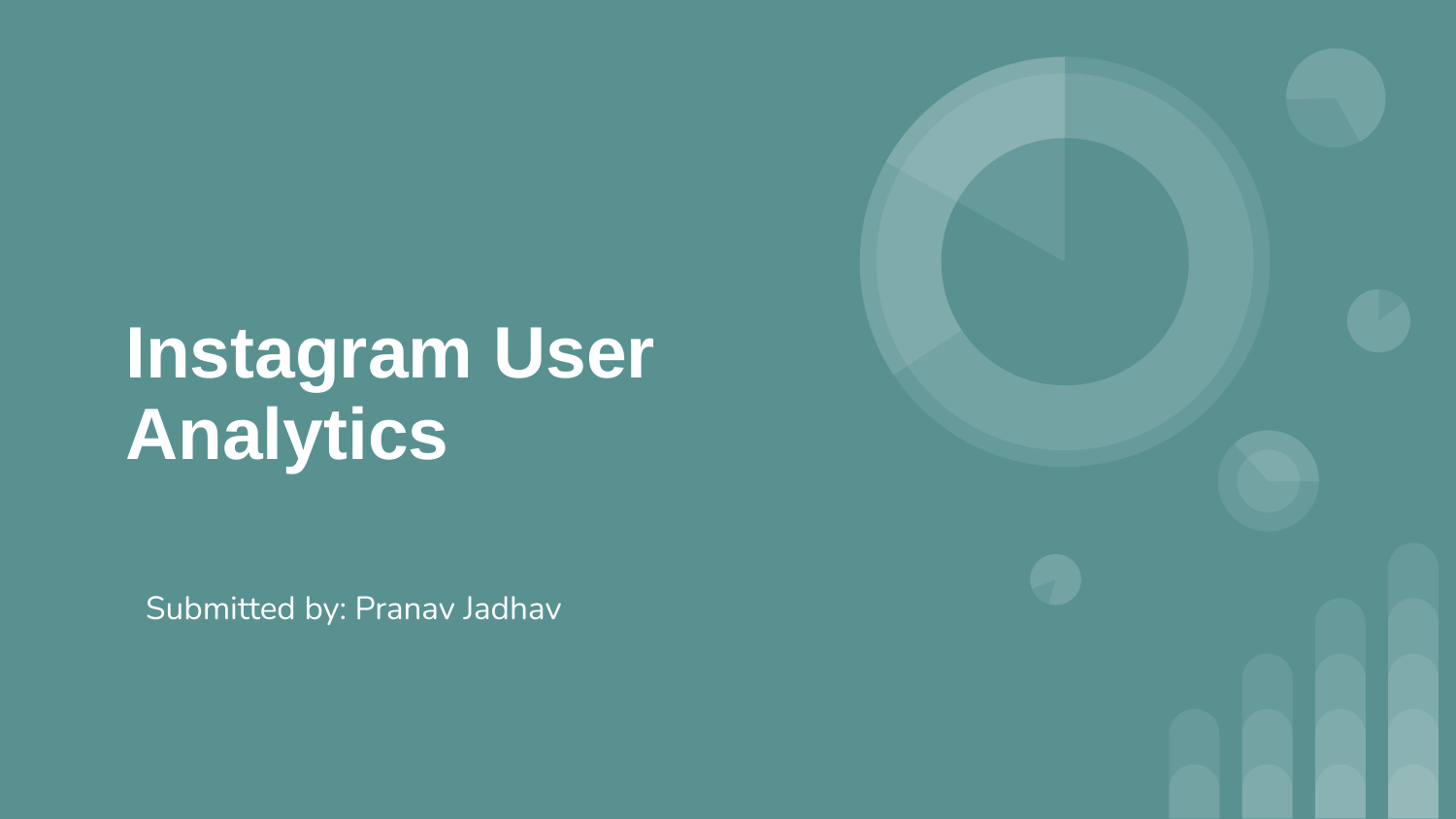

# Instagram User Analytics
Submitted by: Pranav Jadhav